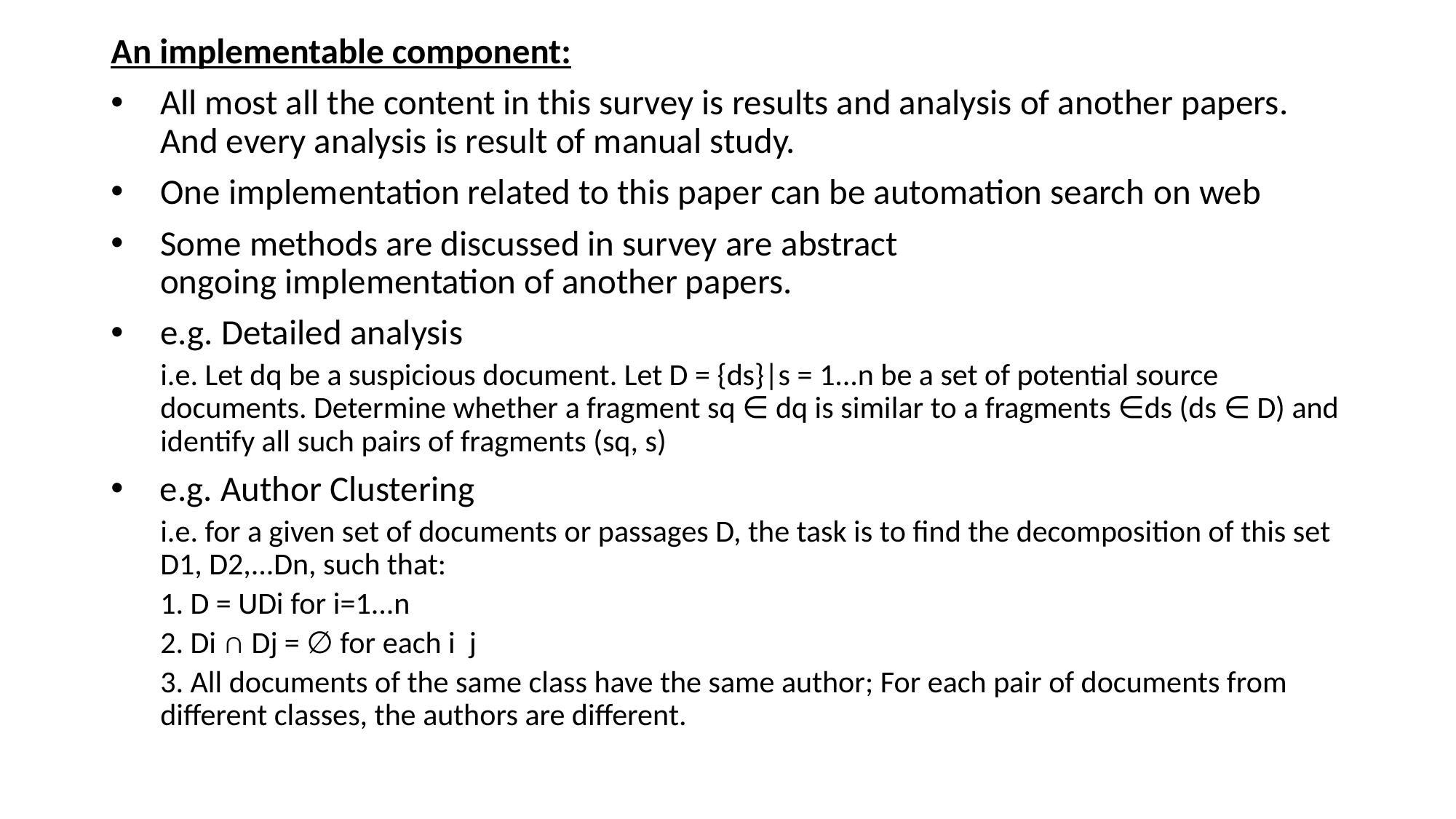

An implementable component:
All most all the content in this survey is results and analysis of another papers. And every analysis is result of manual study.
One implementation related to this paper can be automation search on web
Some methods are discussed in survey are abstract ongoing implementation of another papers.
e.g. Detailed analysis
i.e. Let dq be a suspicious document. Let D = {ds}|s = 1...n be a set of potential source documents. Determine whether a fragment sq ∈ dq is similar to a fragments ∈ds (ds ∈ D) and identify all such pairs of fragments (sq, s)
   e.g. Author Clustering
i.e. for a given set of documents or passages D, the task is to find the decomposition of this set D1, D2,...Dn, such that:
1. D = UDi for i=1...n
2. Di ∩ Dj = ∅ for each i  j
3. All documents of the same class have the same author; For each pair of documents from different classes, the authors are different.